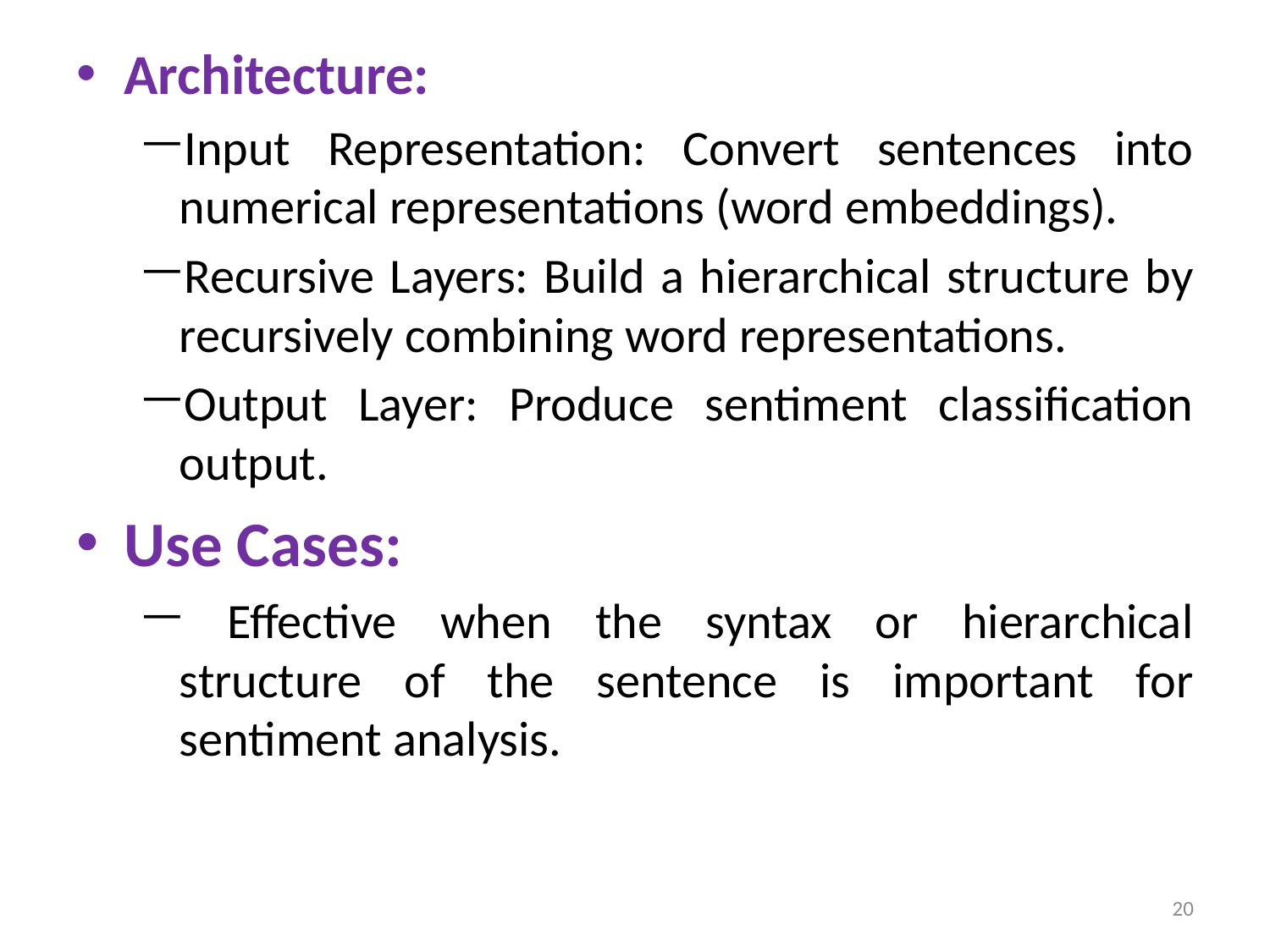

Architecture:
Input Representation: Convert sentences into numerical representations (word embeddings).
Recursive Layers: Build a hierarchical structure by recursively combining word representations.
Output Layer: Produce sentiment classification output.
Use Cases:
 Effective when the syntax or hierarchical structure of the sentence is important for sentiment analysis.

20